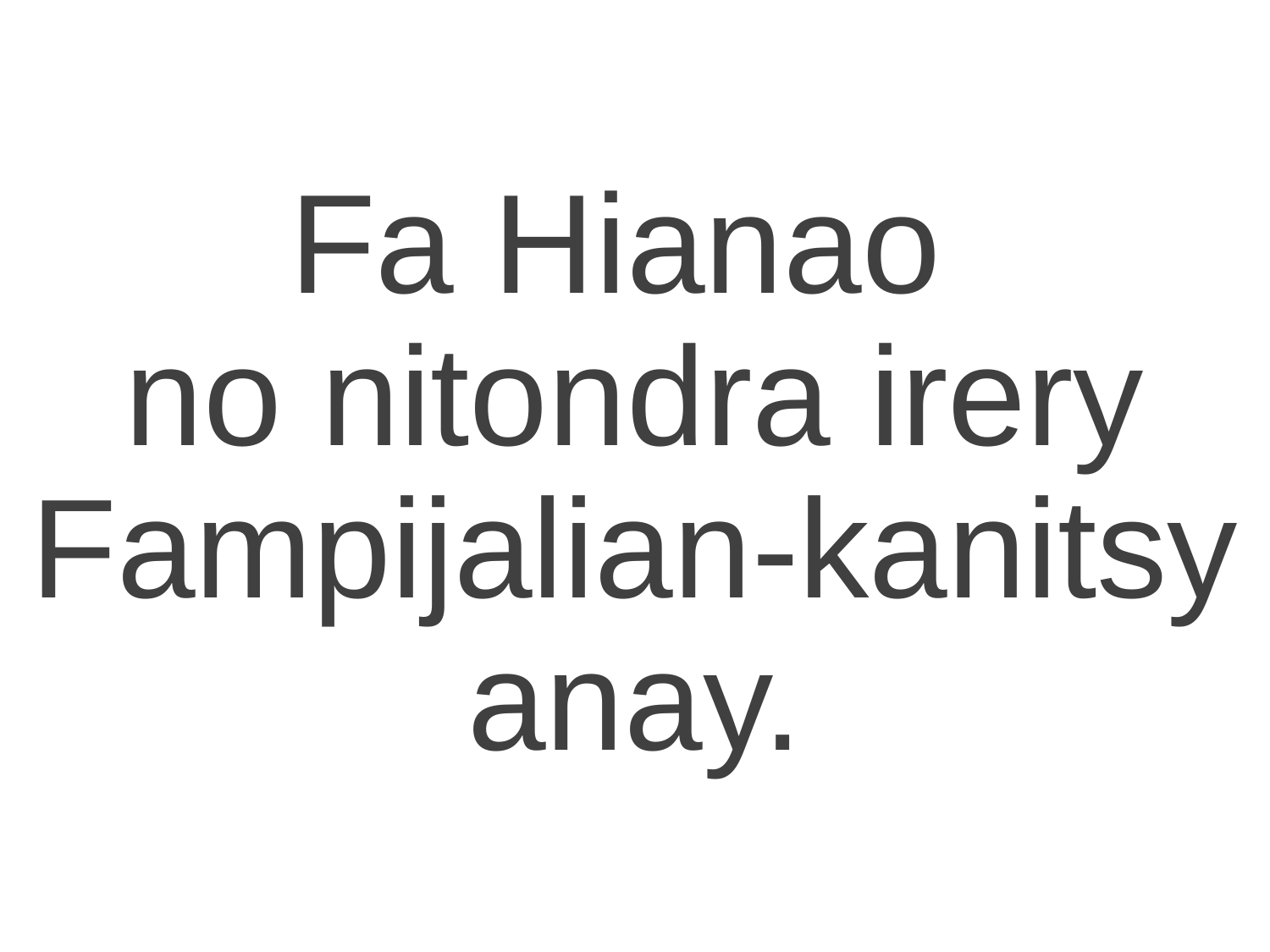

Fa Hianao
no nitondra irery
Fampijalian-kanitsy anay.